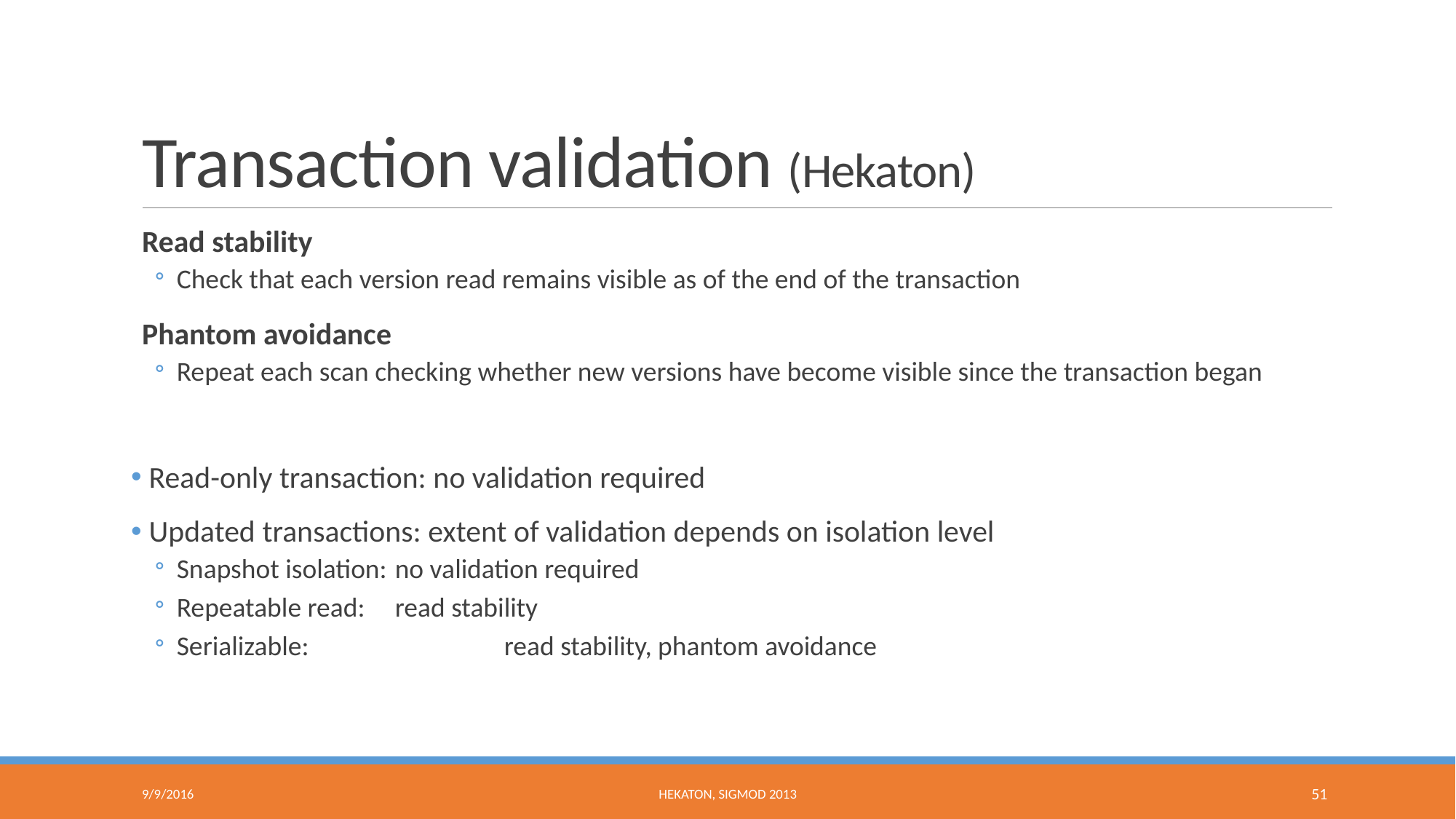

# Transaction validation (Hekaton)
Read stability
Check that each version read remains visible as of the end of the transaction
Phantom avoidance
Repeat each scan checking whether new versions have become visible since the transaction began

 Read-only transaction: no validation required
 Updated transactions: extent of validation depends on isolation level
Snapshot isolation: 	no validation required
Repeatable read: 	read stability
Serializable:		read stability, phantom avoidance
9/9/2016
Hekaton, Sigmod 2013
51